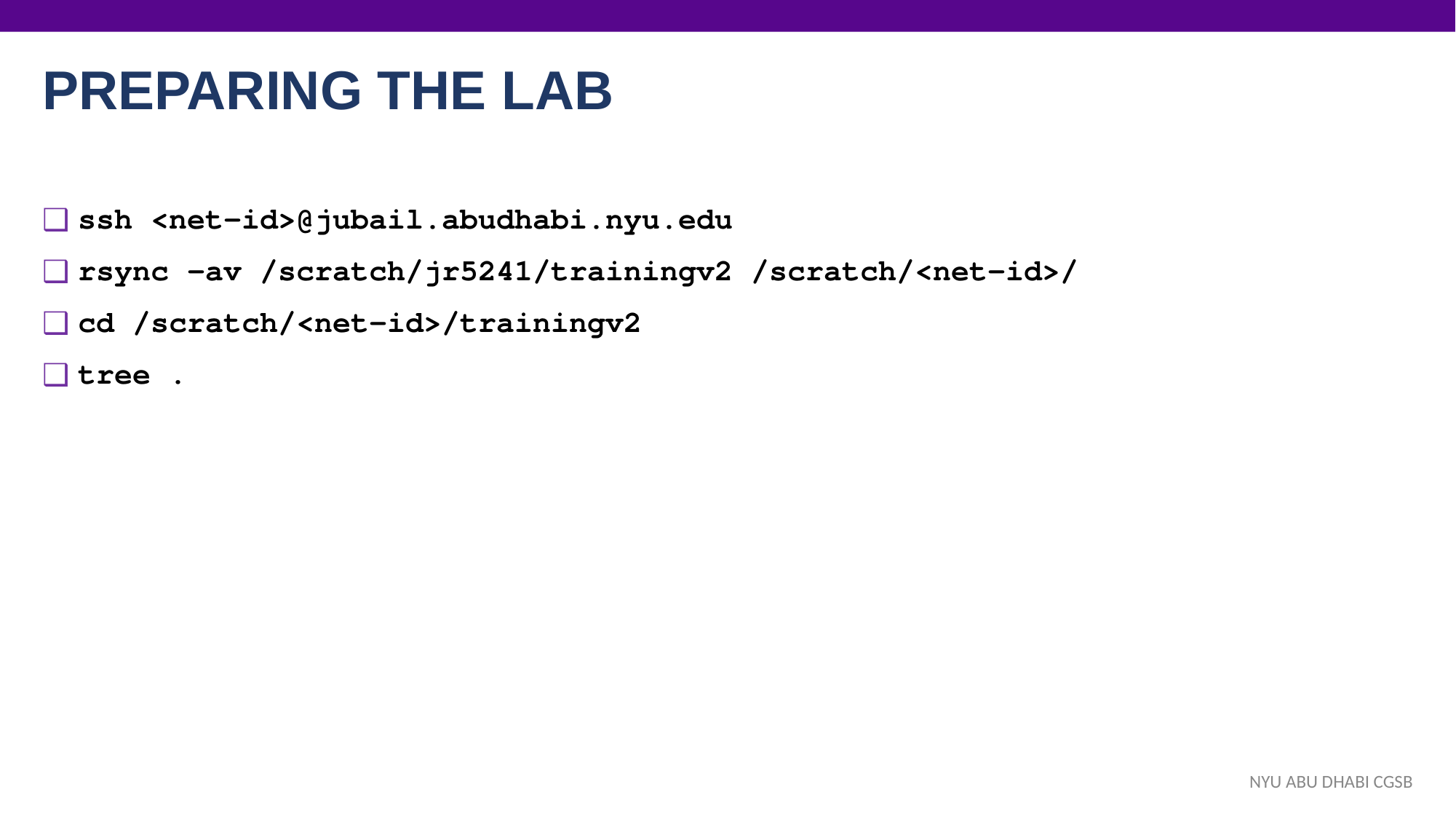

# PREPARING THE LAB

 ssh <net-id>@jubail.abudhabi.nyu.edu
 rsync -av /scratch/jr5241/trainingv2 /scratch/<net-id>/
 cd /scratch/<net-id>/trainingv2
 tree .
NYU ABU DHABI CGSB